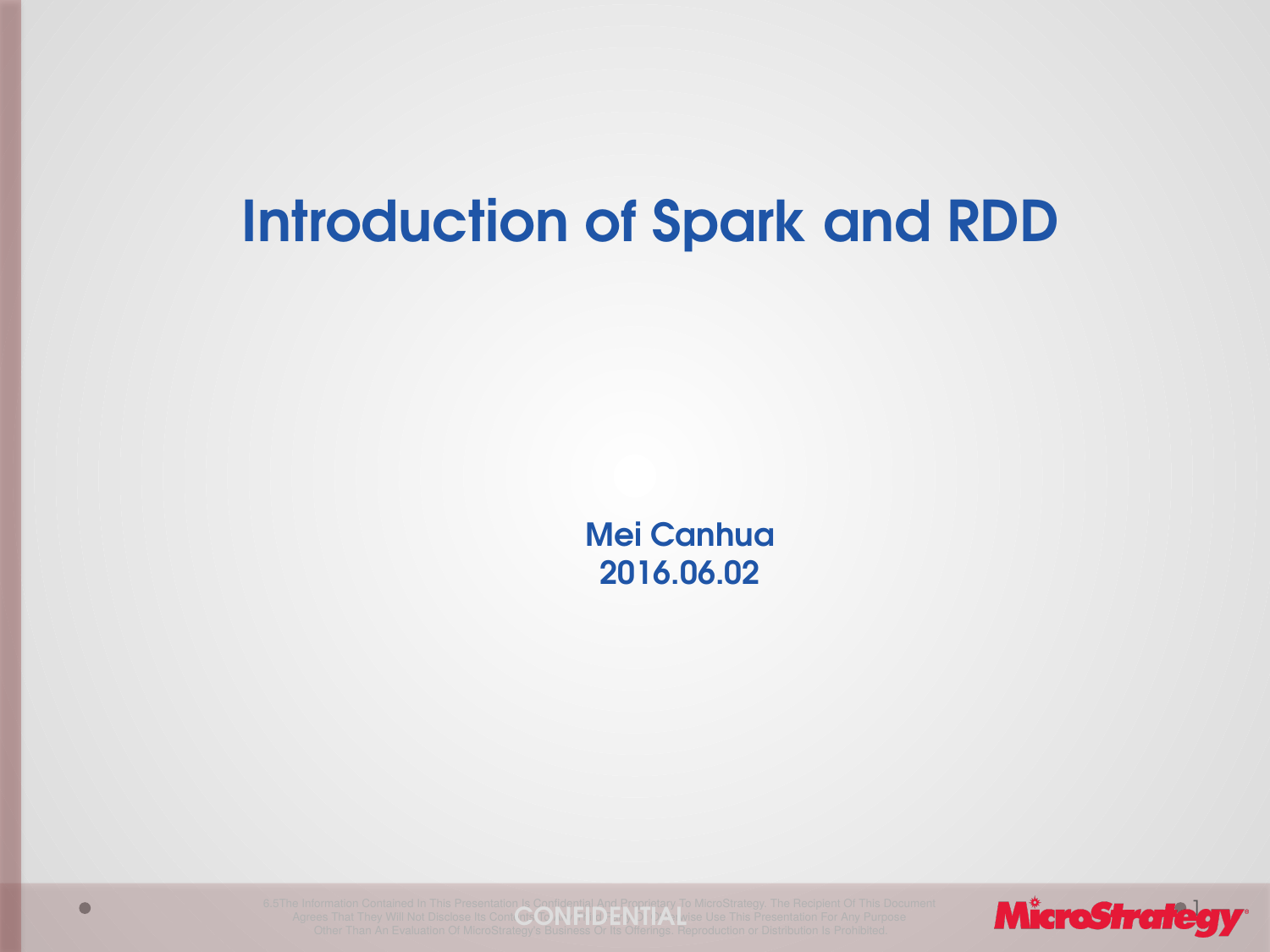

Introduction of Spark and RDD
Mei Canhua
2016.06.02
1